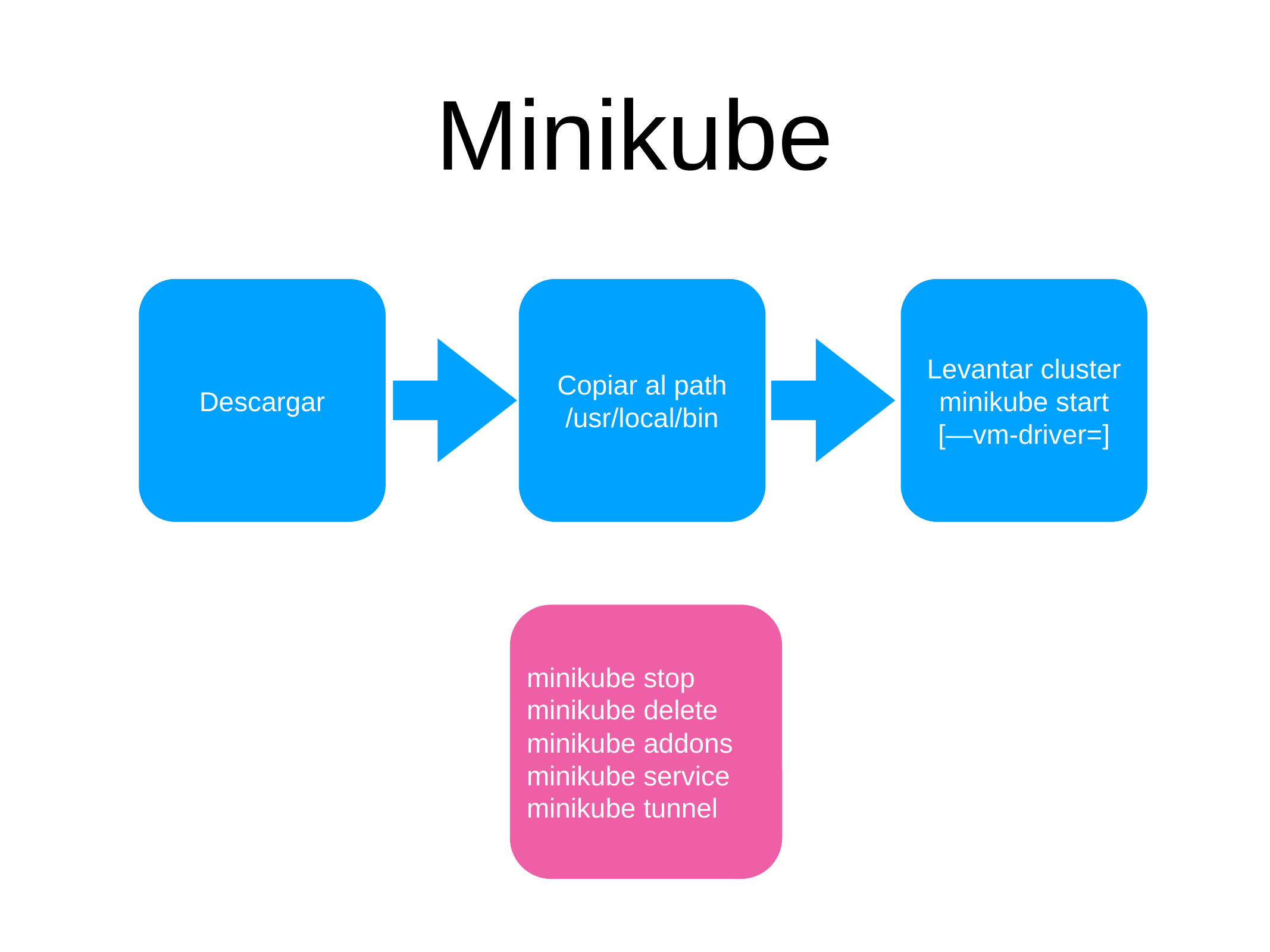

# Minikube
Descargar
Copiar al path
/usr/local/bin
Levantar cluster
minikube start
[—vm-driver=]

minikube stop
minikube delete
minikube addons
minikube service
minikube tunnel